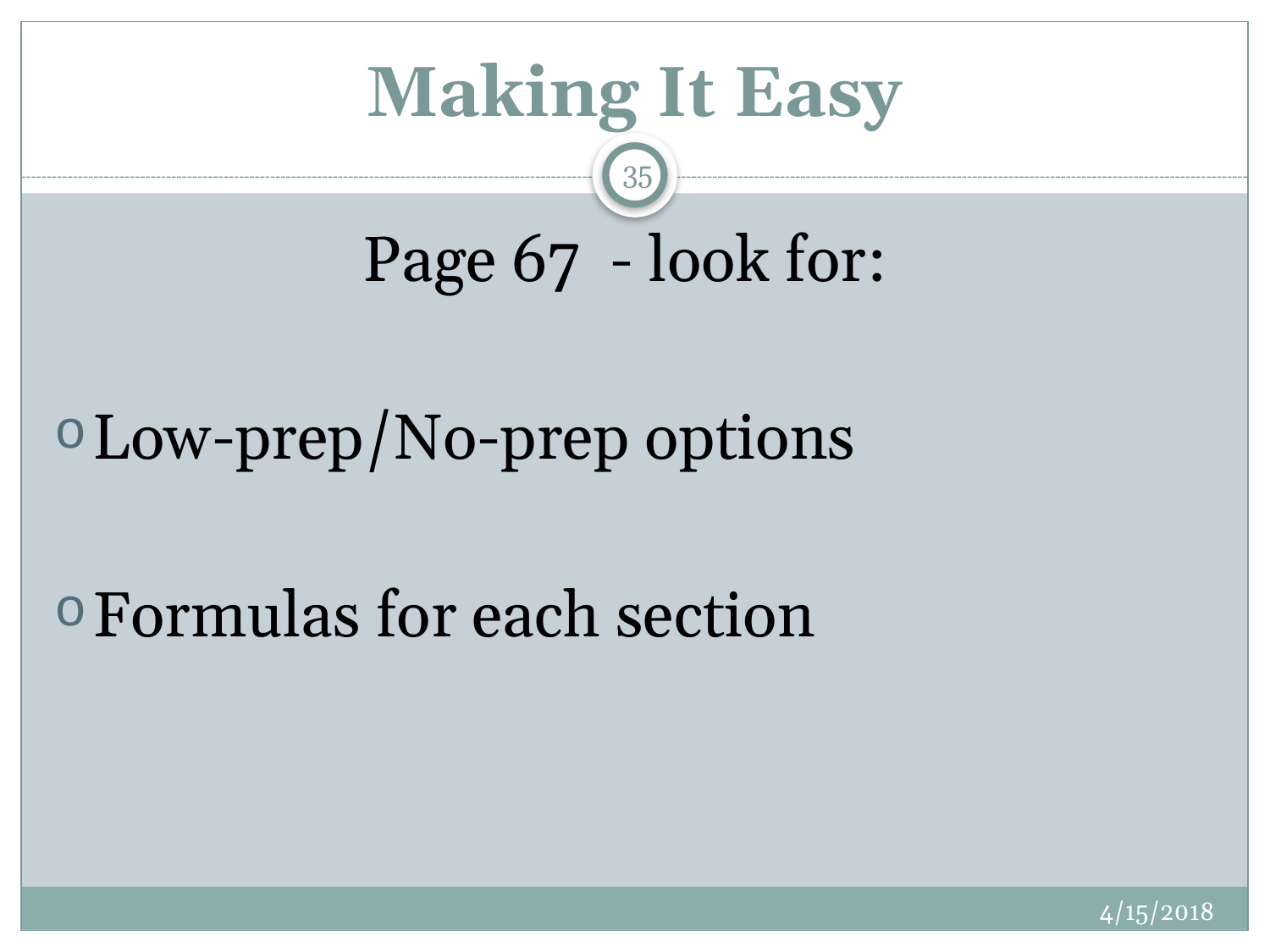

# Making It Easy
35
Page 67  - look for:

Low-prep/No-prep options

Formulas for each section
4/15/2018